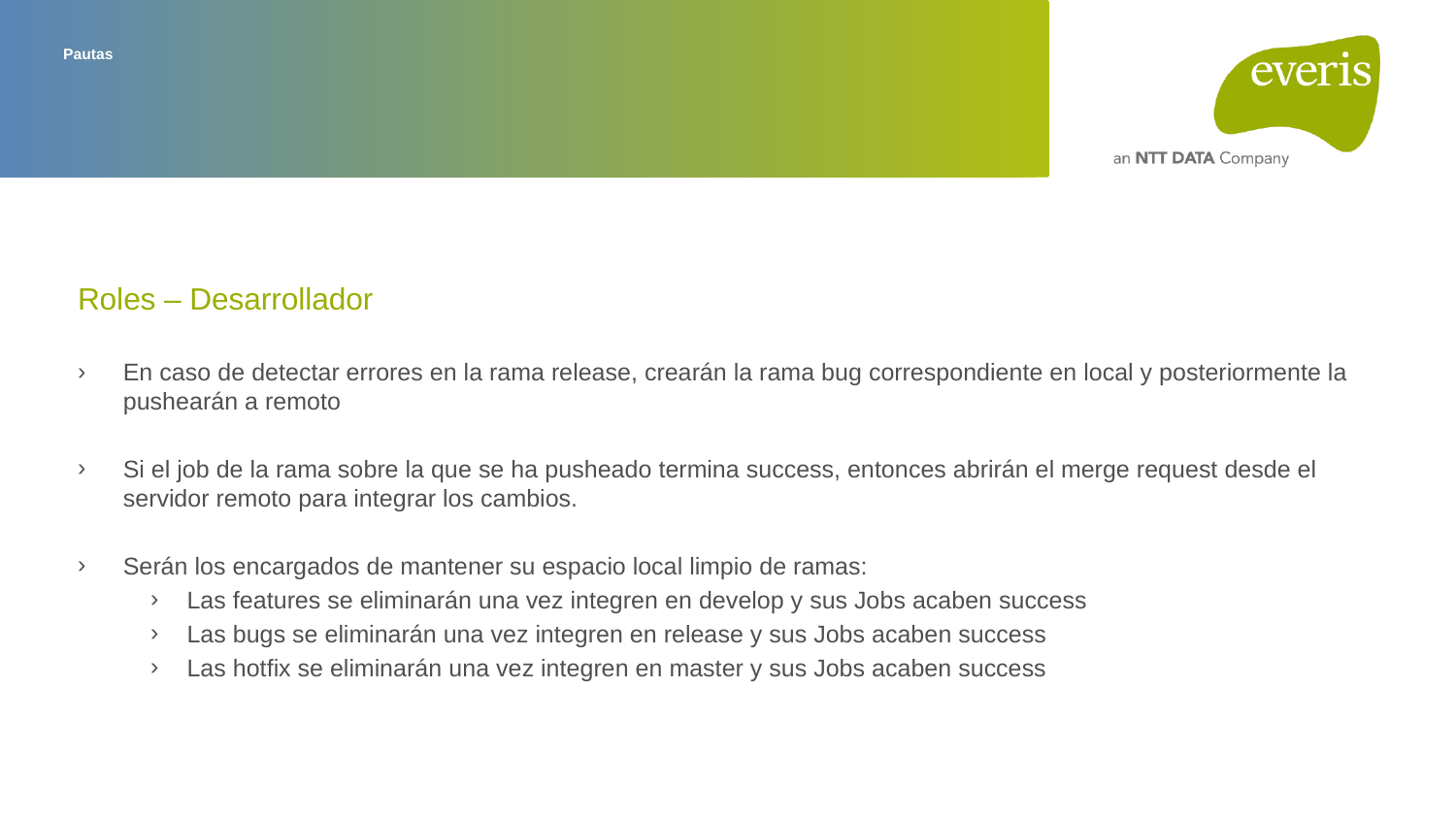

# Pautas
Roles – Desarrollador
En caso de detectar errores en la rama release, crearán la rama bug correspondiente en local y posteriormente la pushearán a remoto

Si el job de la rama sobre la que se ha pusheado termina success, entonces abrirán el merge request desde el servidor remoto para integrar los cambios.

Serán los encargados de mantener su espacio local limpio de ramas:
Las features se eliminarán una vez integren en develop y sus Jobs acaben success
Las bugs se eliminarán una vez integren en release y sus Jobs acaben success
Las hotfix se eliminarán una vez integren en master y sus Jobs acaben success